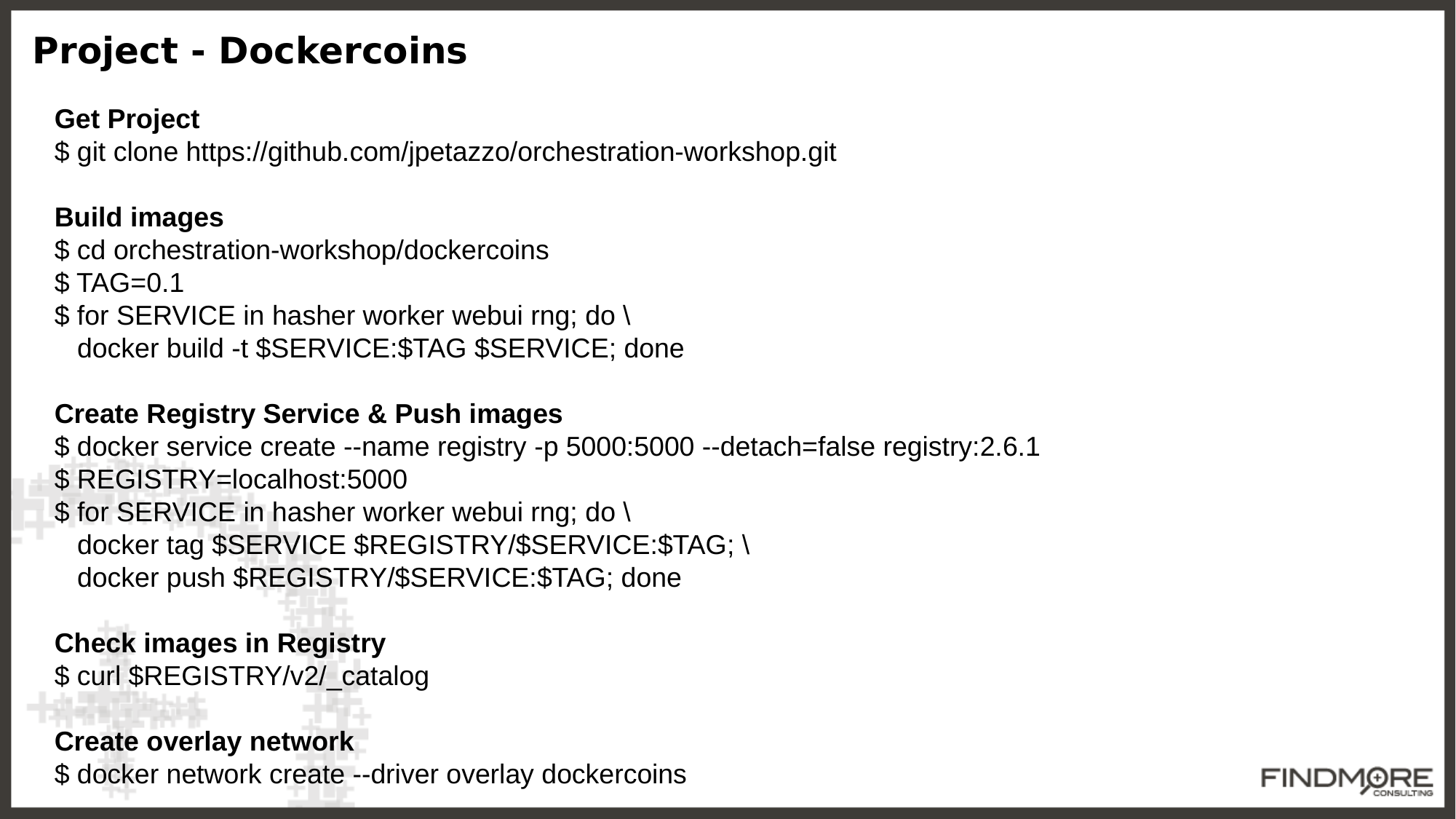

Project - Dockercoins
Get Project
$ git clone https://github.com/jpetazzo/orchestration-workshop.git

Build images
$ cd orchestration-workshop/dockercoins
$ TAG=0.1
$ for SERVICE in hasher worker webui rng; do \
   docker build -t $SERVICE:$TAG $SERVICE; done

Create Registry Service & Push images
$ docker service create --name registry -p 5000:5000 --detach=false registry:2.6.1
$ REGISTRY=localhost:5000
$ for SERVICE in hasher worker webui rng; do \
   docker tag $SERVICE $REGISTRY/$SERVICE:$TAG; \
   docker push $REGISTRY/$SERVICE:$TAG; done

Check images in Registry
$ curl $REGISTRY/v2/_catalog

Create overlay network
$ docker network create --driver overlay dockercoins